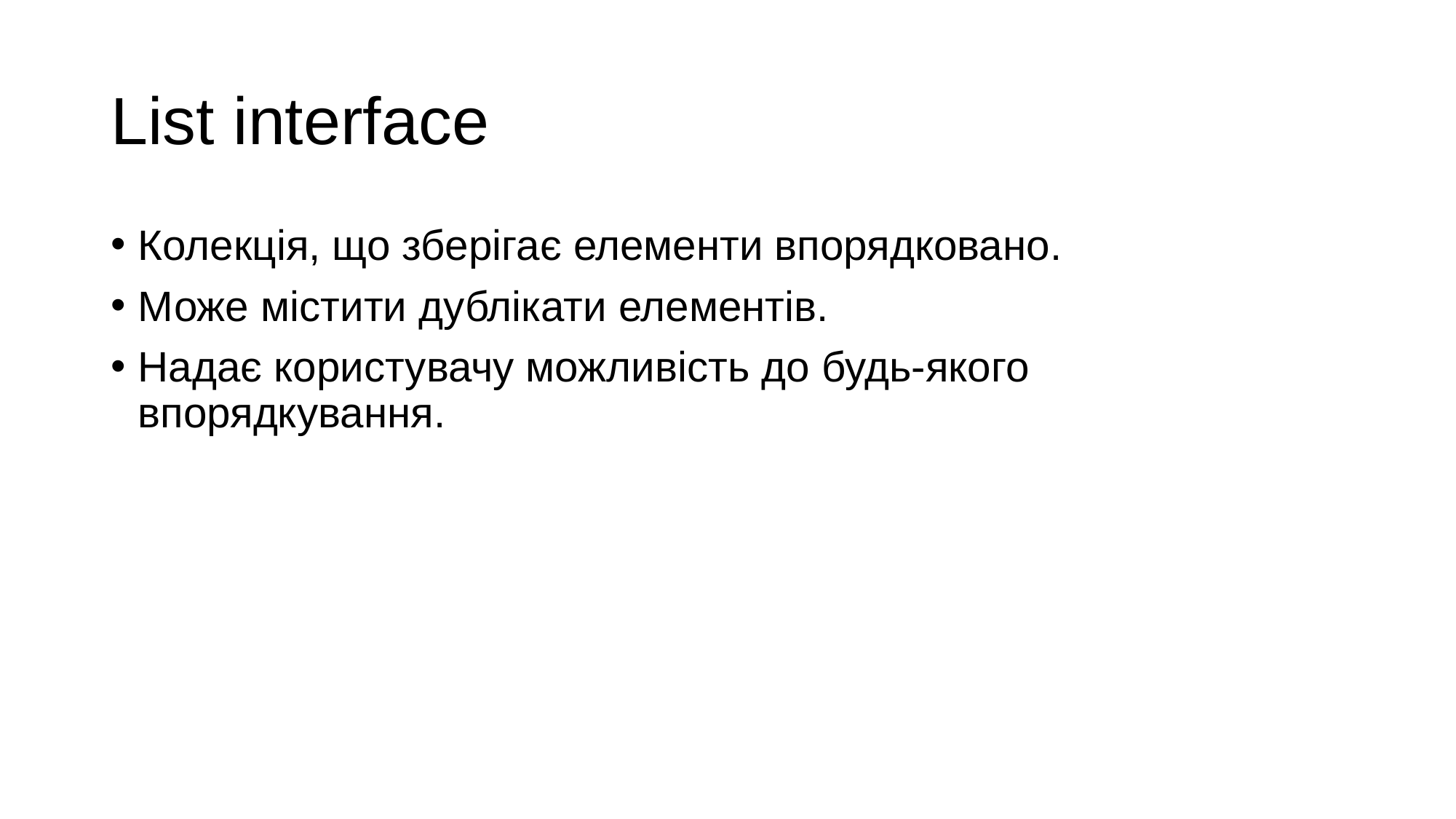

# List interface
Колекція, що зберігає елементи впорядковано.
Може містити дублікати елементів.
Надає користувачу можливість до будь-якого впорядкування.